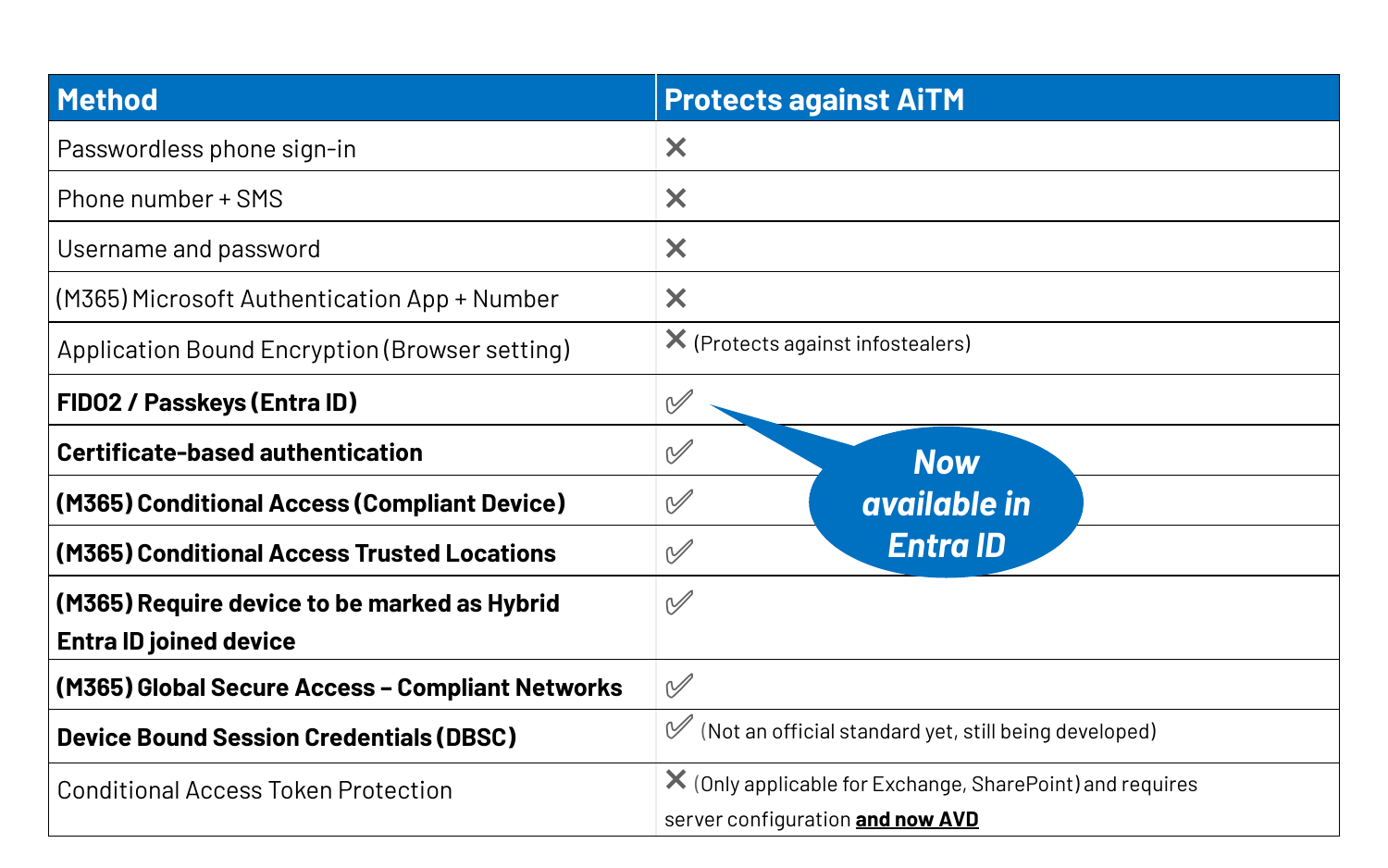

| Method​ | Protects against AiTM​ |
| --- | --- |
| Passwordless phone sign-in​ | ❌​ |
| Phone number + SMS​ | ❌​ |
| Username and password​ | ❌​ |
| (M365) Microsoft Authentication App + Number | ❌​ |
| Application Bound Encryption (Browser setting)​ | ❌ (Protects against infostealers)​ |
| FIDO2 / Passkeys (Entra ID)​ | ✅​ |
| Certificate-based authentication​ | ✅​ |
| (M365) Conditional Access (Compliant Device)​ | ✅​ |
| (M365) Conditional Access Trusted Locations​ | ✅​ |
| (M365) Require device to be marked as Hybrid Entra ID joined device​ | ✅​ |
| (M365) Global Secure Access – Compliant Networks​ | ✅​ |
| Device Bound Session Credentials (DBSC) ​ | ✅ (Not an official standard yet, still being developed)​ |
| Conditional Access Token Protection​ | ❌ (Only applicable for Exchange, SharePoint) and requires server configuration​ and now AVD |
Now available in Entra ID